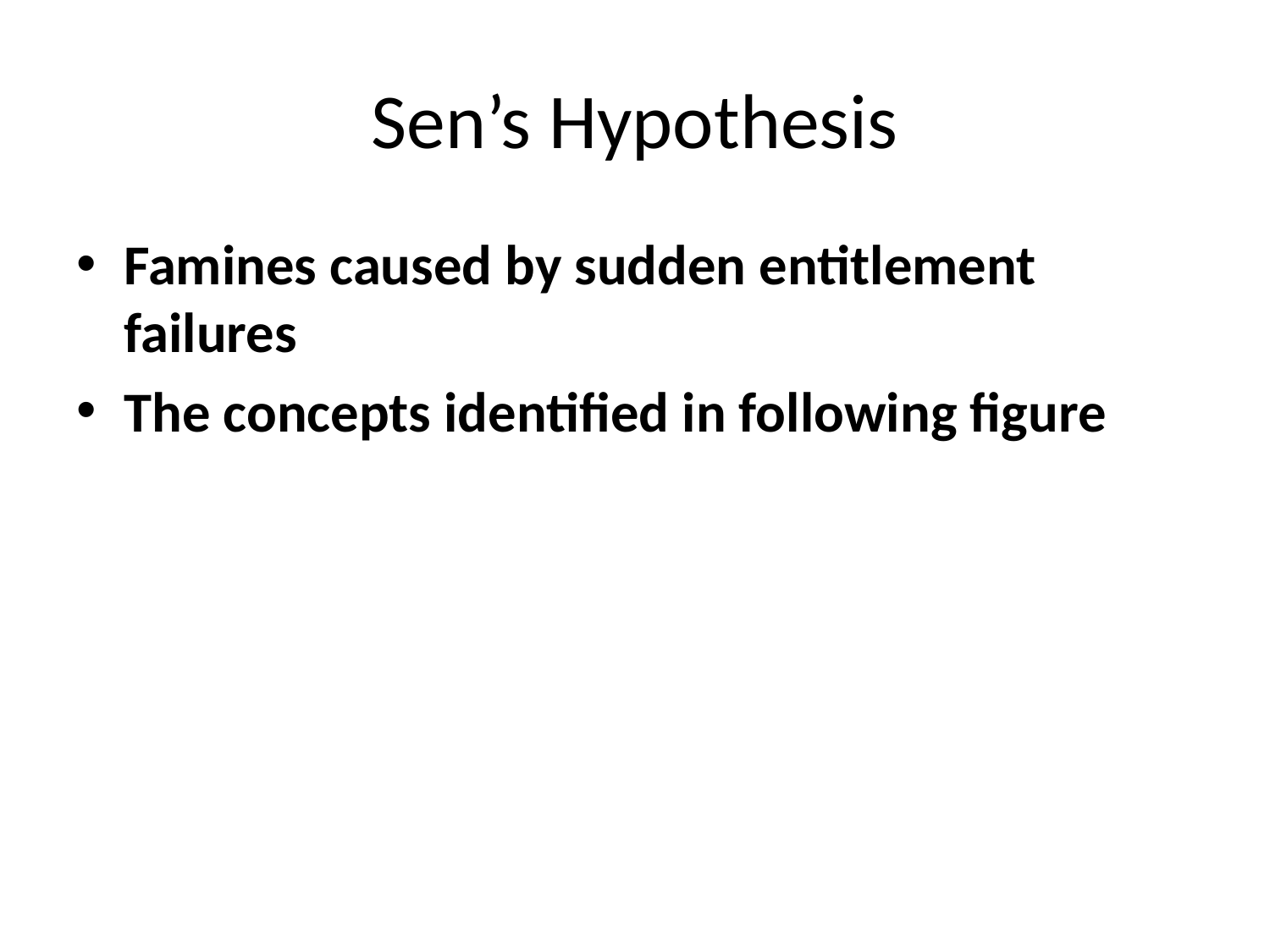

# Sen’s Hypothesis
Famines caused by sudden entitlement failures
The concepts identified in following figure